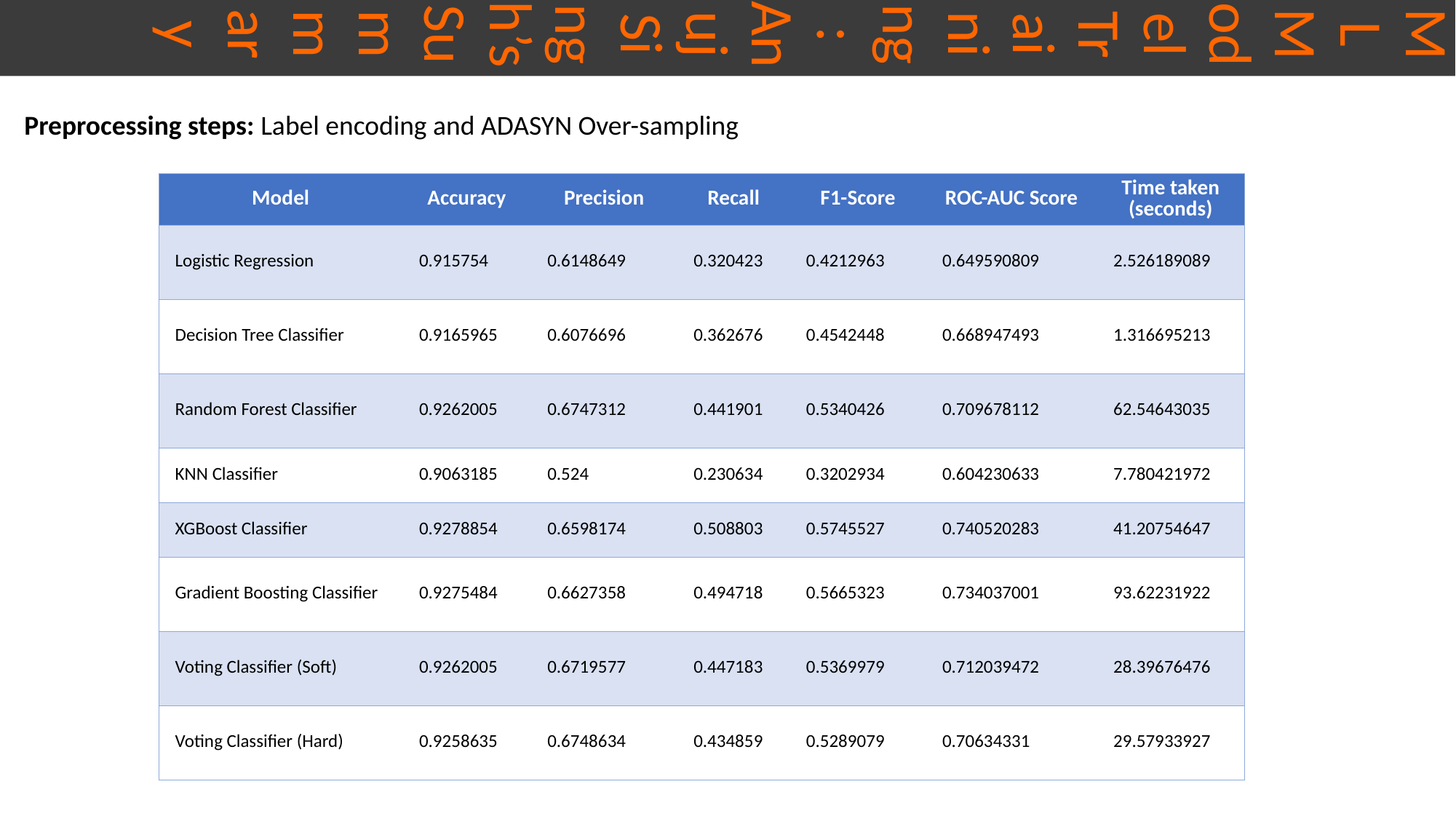

# ML Model Training: Anuj Singh’s Summary
Preprocessing steps: Label encoding and ADASYN Over-sampling
| Model | Accuracy | Precision | Recall | F1-Score | ROC-AUC Score | Time taken (seconds) |
| --- | --- | --- | --- | --- | --- | --- |
| Logistic Regression | 0.915754 | 0.6148649 | 0.320423 | 0.4212963 | 0.649590809 | 2.526189089 |
| Decision Tree Classifier | 0.9165965 | 0.6076696 | 0.362676 | 0.4542448 | 0.668947493 | 1.316695213 |
| Random Forest Classifier | 0.9262005 | 0.6747312 | 0.441901 | 0.5340426 | 0.709678112 | 62.54643035 |
| KNN Classifier | 0.9063185 | 0.524 | 0.230634 | 0.3202934 | 0.604230633 | 7.780421972 |
| XGBoost Classifier | 0.9278854 | 0.6598174 | 0.508803 | 0.5745527 | 0.740520283 | 41.20754647 |
| Gradient Boosting Classifier | 0.9275484 | 0.6627358 | 0.494718 | 0.5665323 | 0.734037001 | 93.62231922 |
| Voting Classifier (Soft) | 0.9262005 | 0.6719577 | 0.447183 | 0.5369979 | 0.712039472 | 28.39676476 |
| Voting Classifier (Hard) | 0.9258635 | 0.6748634 | 0.434859 | 0.5289079 | 0.70634331 | 29.57933927 |